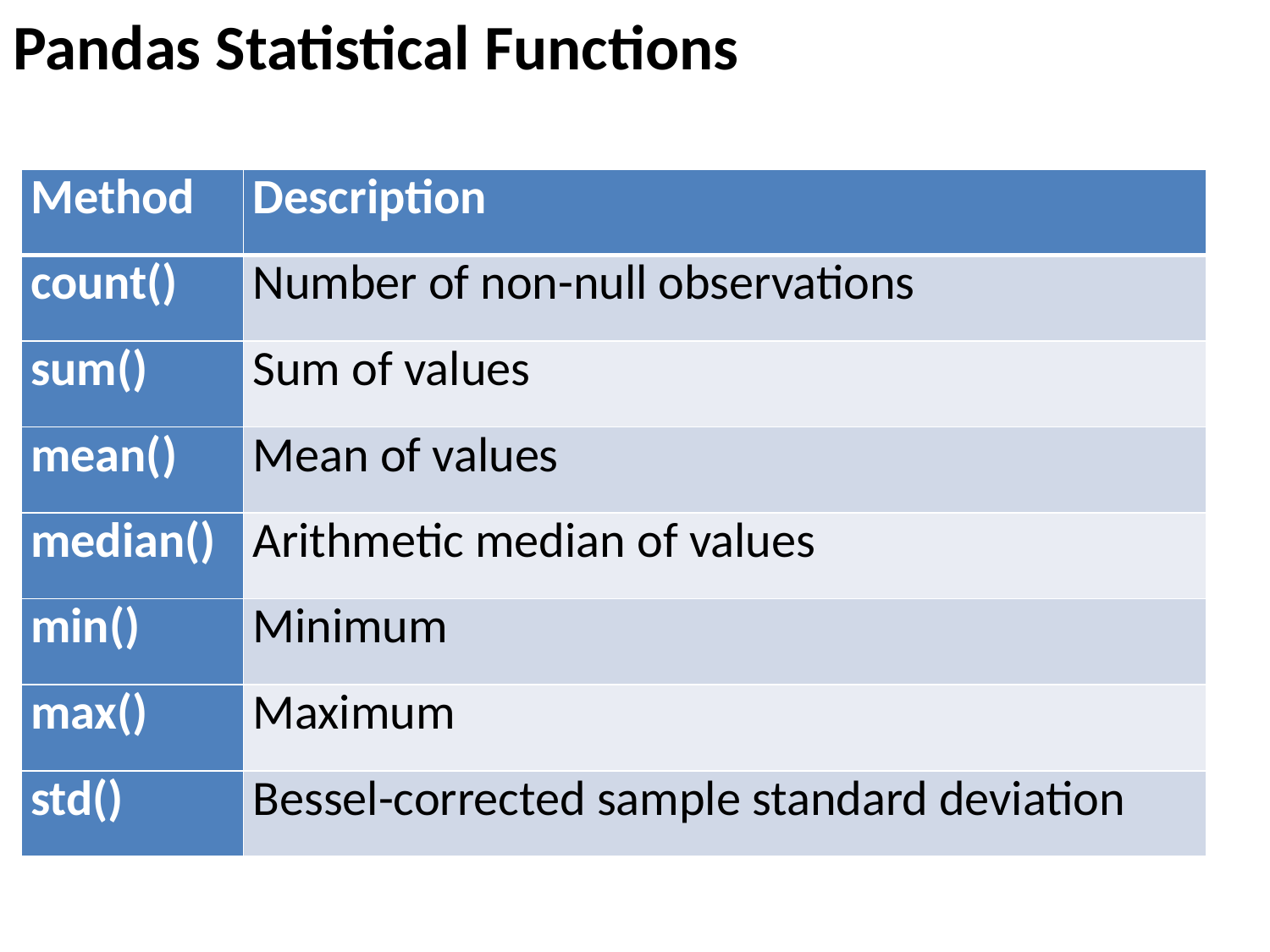

Pandas Statistical Functions

| Method | Description |
| --- | --- |
| count() | Number of non-null observations |
| sum() | Sum of values |
| mean() | Mean of values |
| median() | Arithmetic median of values |
| min() | Minimum |
| max() | Maximum |
| std() | Bessel-corrected sample standard deviation |